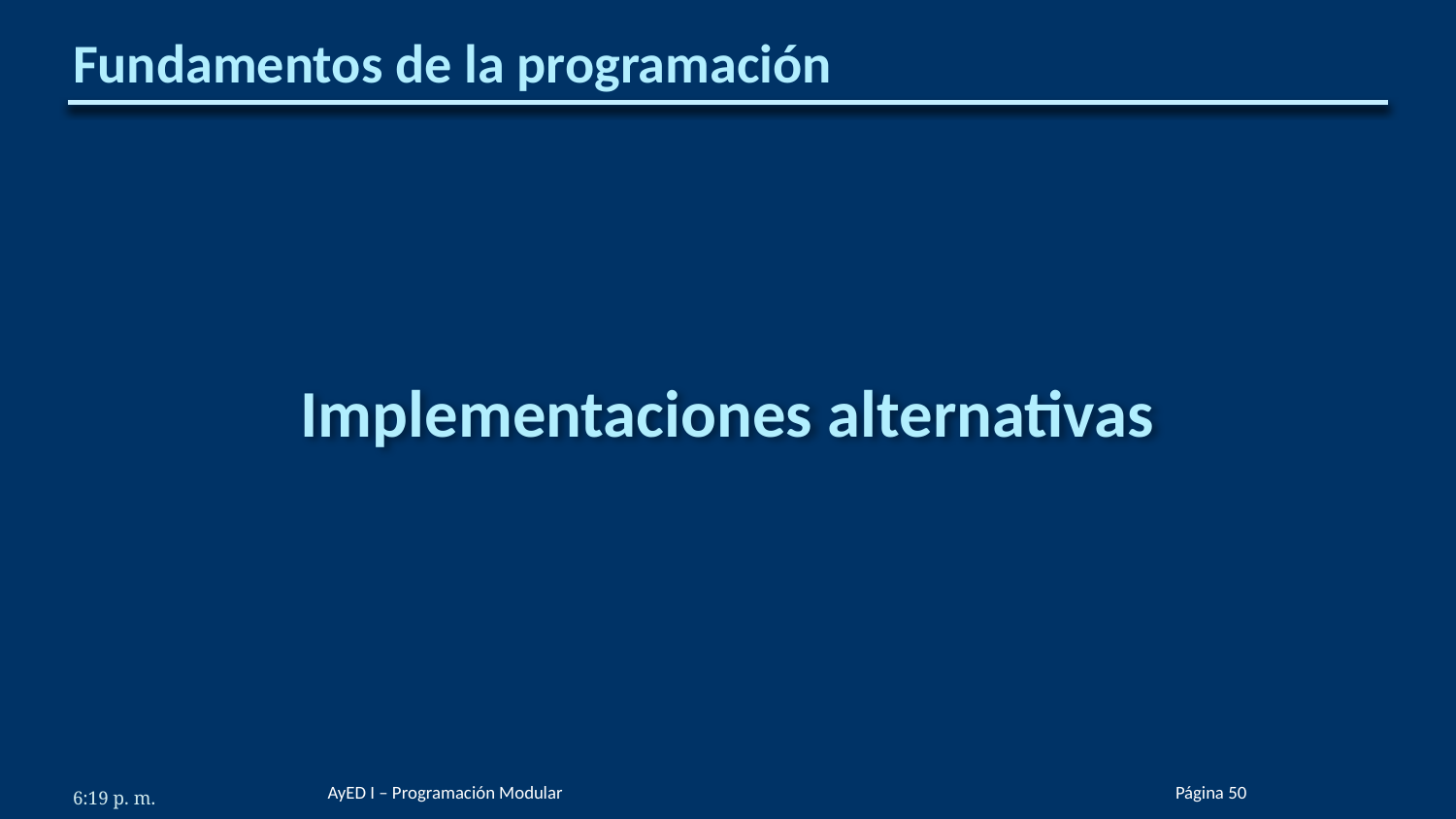

# Fundamentos de la programación
Implementaciones alternativas
AyED I – Programación Modular
Página 50
6:19 p. m.